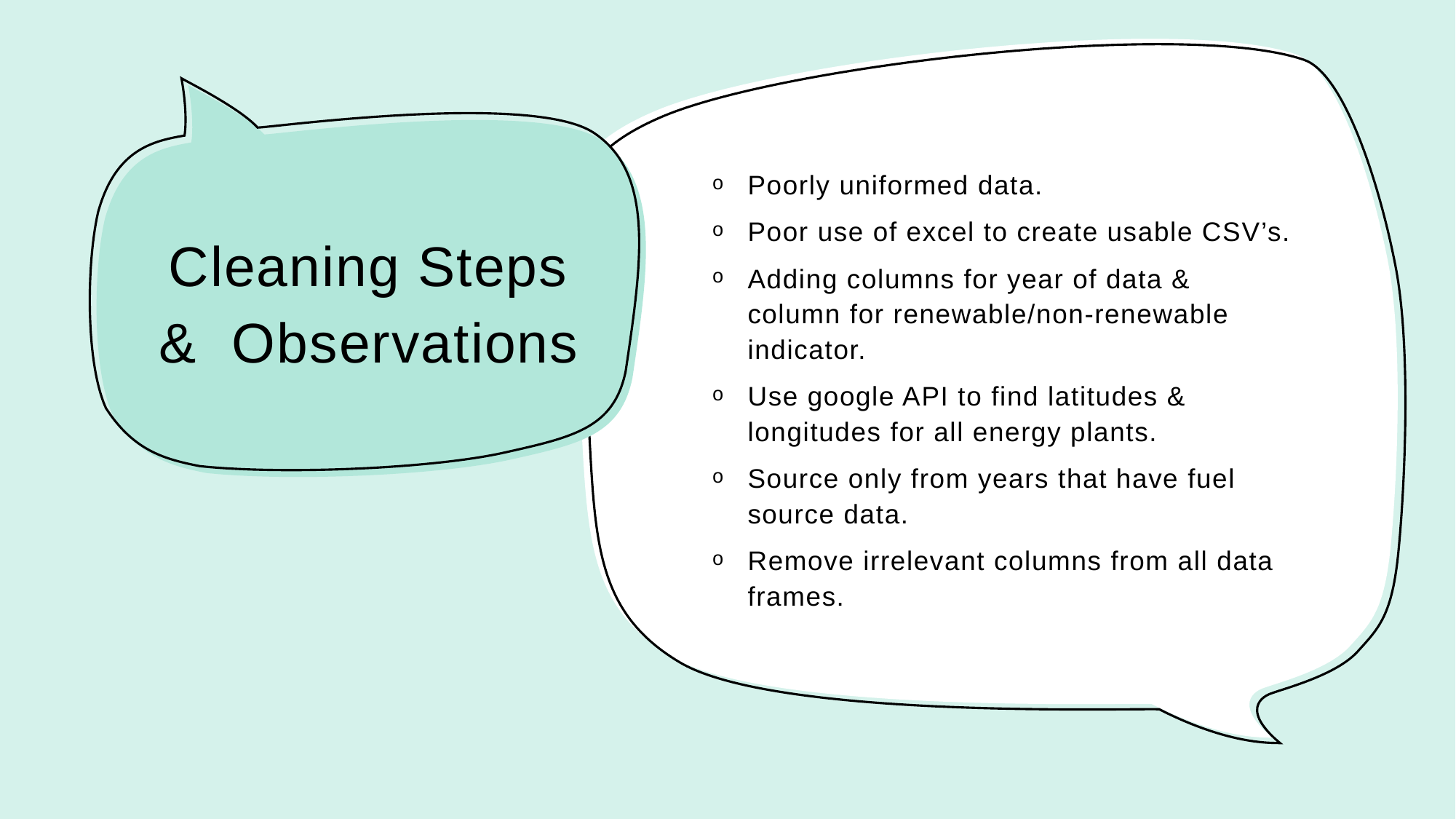

Poorly uniformed data.
Poor use of excel to create usable CSV’s.
Adding columns for year of data & column for renewable/non-renewable indicator.
Use google API to find latitudes & longitudes for all energy plants.
Source only from years that have fuel source data.
Remove irrelevant columns from all data frames.
# Cleaning Steps &  Observations